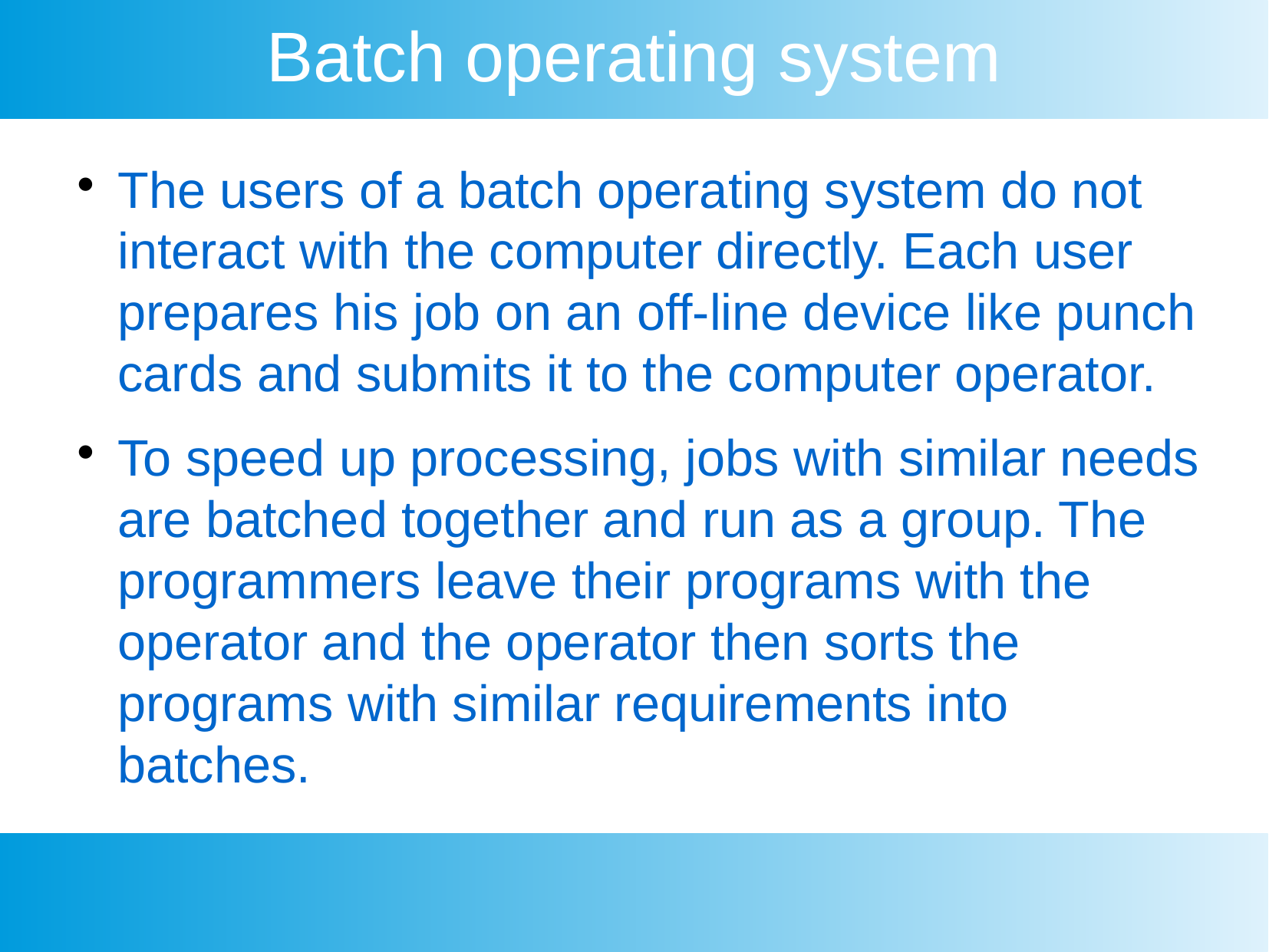

Batch operating system
The users of a batch operating system do not interact with the computer directly. Each user prepares his job on an off-line device like punch cards and submits it to the computer operator.
To speed up processing, jobs with similar needs are batched together and run as a group. The programmers leave their programs with the operator and the operator then sorts the programs with similar requirements into batches.